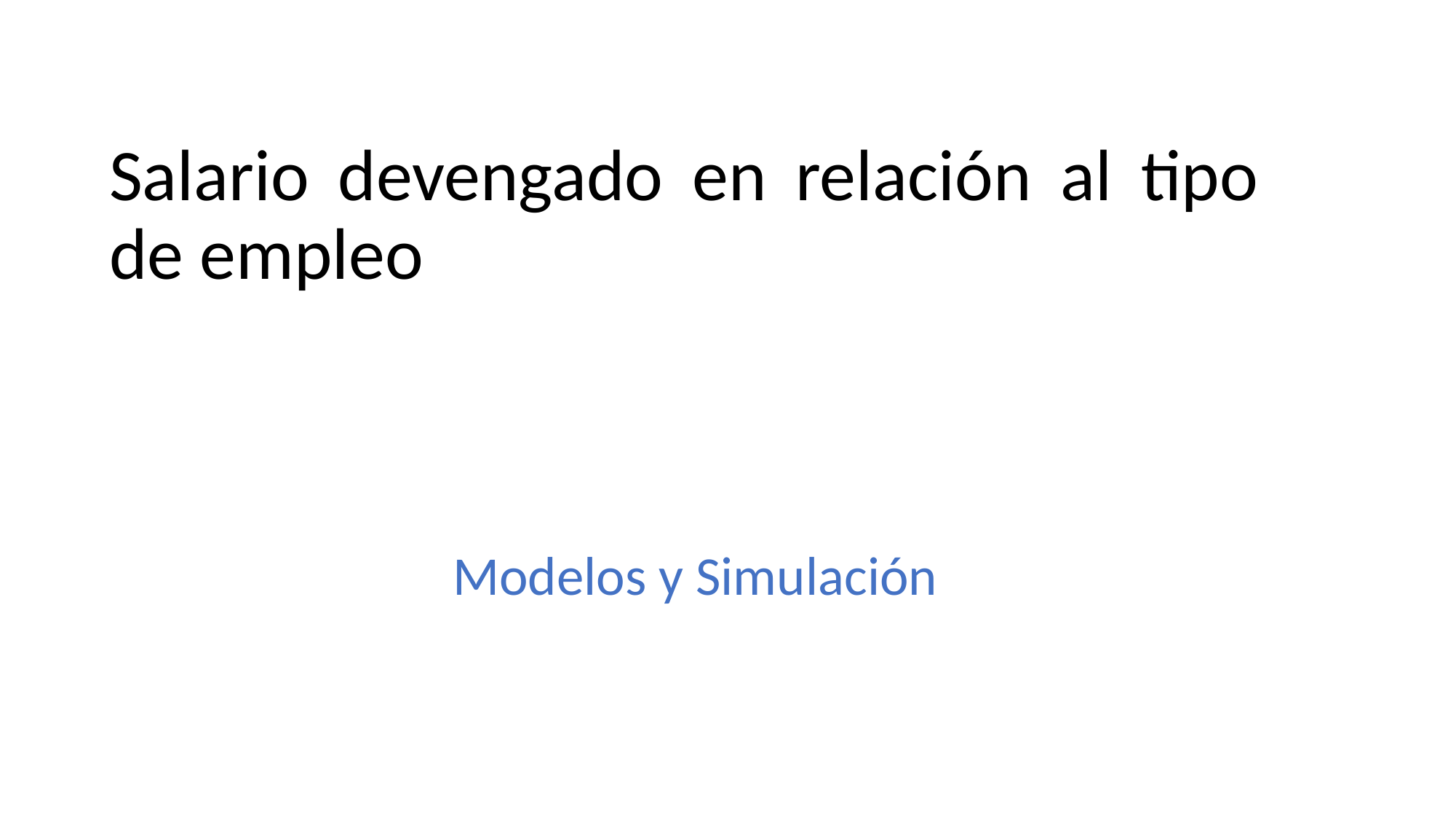

# Salario devengado en relación al tipo de empleo
Modelos y Simulación